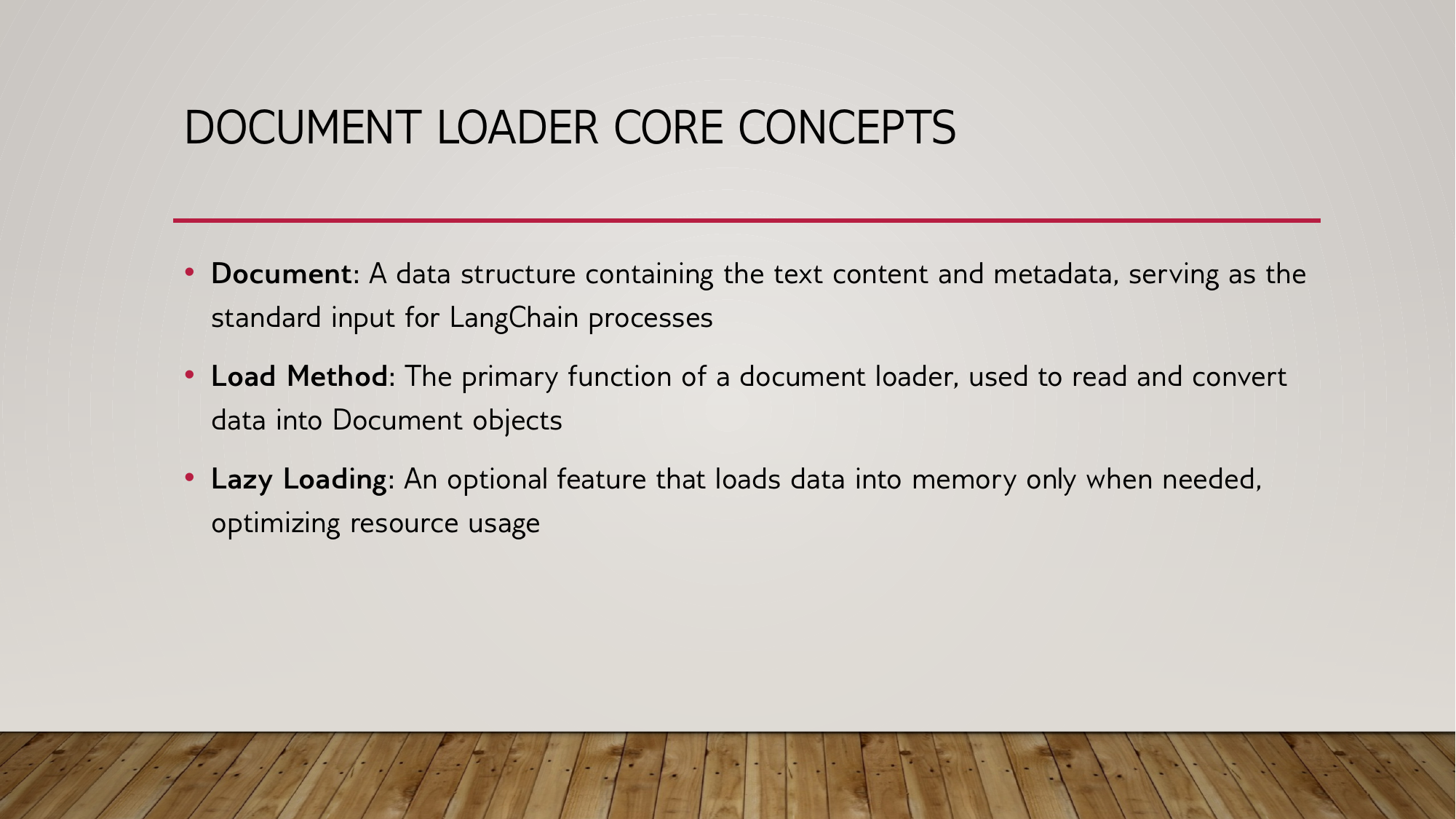

# Document Loader core concepts
Document: A data structure containing the text content and metadata, serving as the standard input for LangChain processes
Load Method: The primary function of a document loader, used to read and convert data into Document objects
Lazy Loading: An optional feature that loads data into memory only when needed, optimizing resource usage